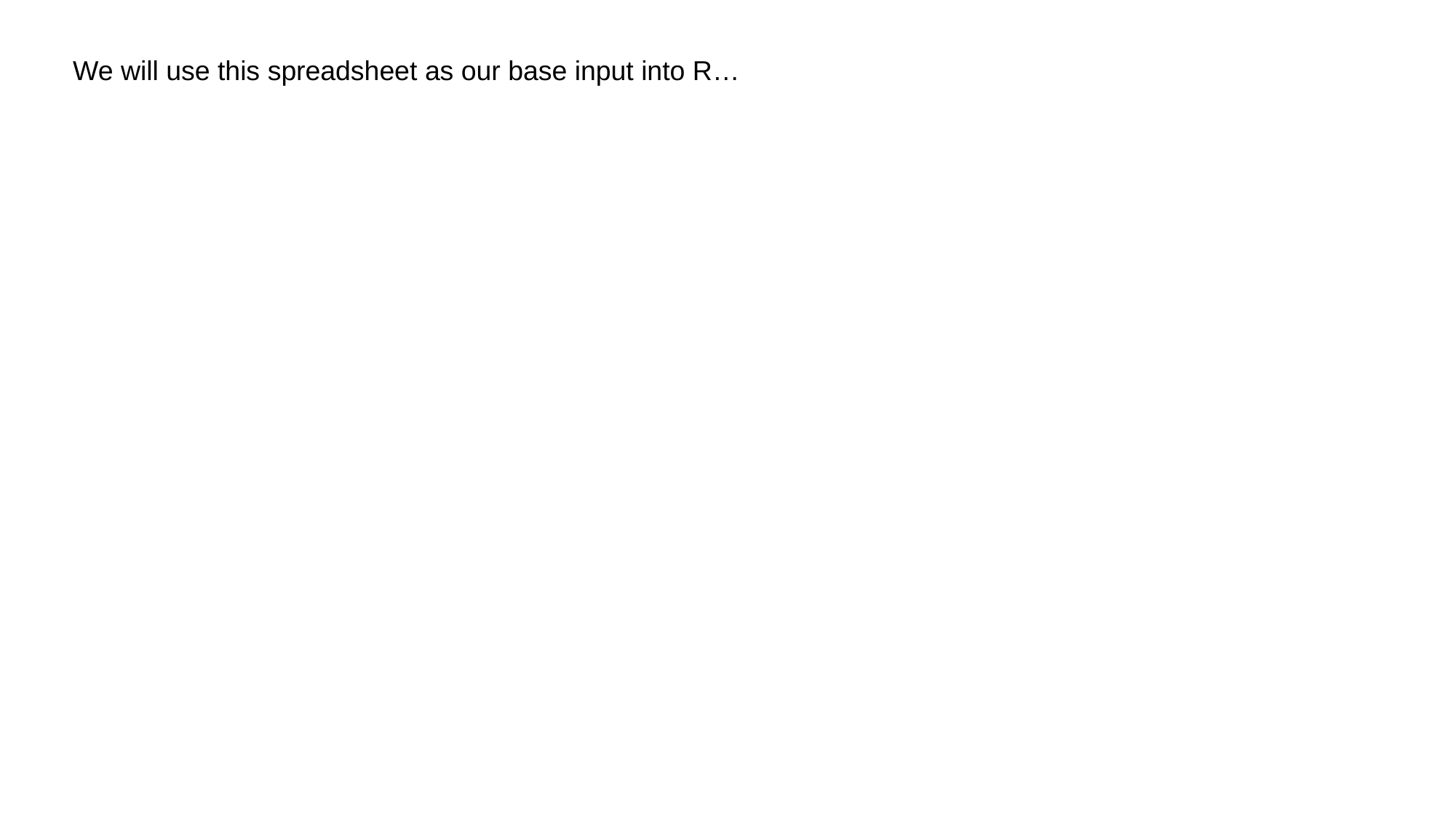

We will use this spreadsheet as our base input into R…